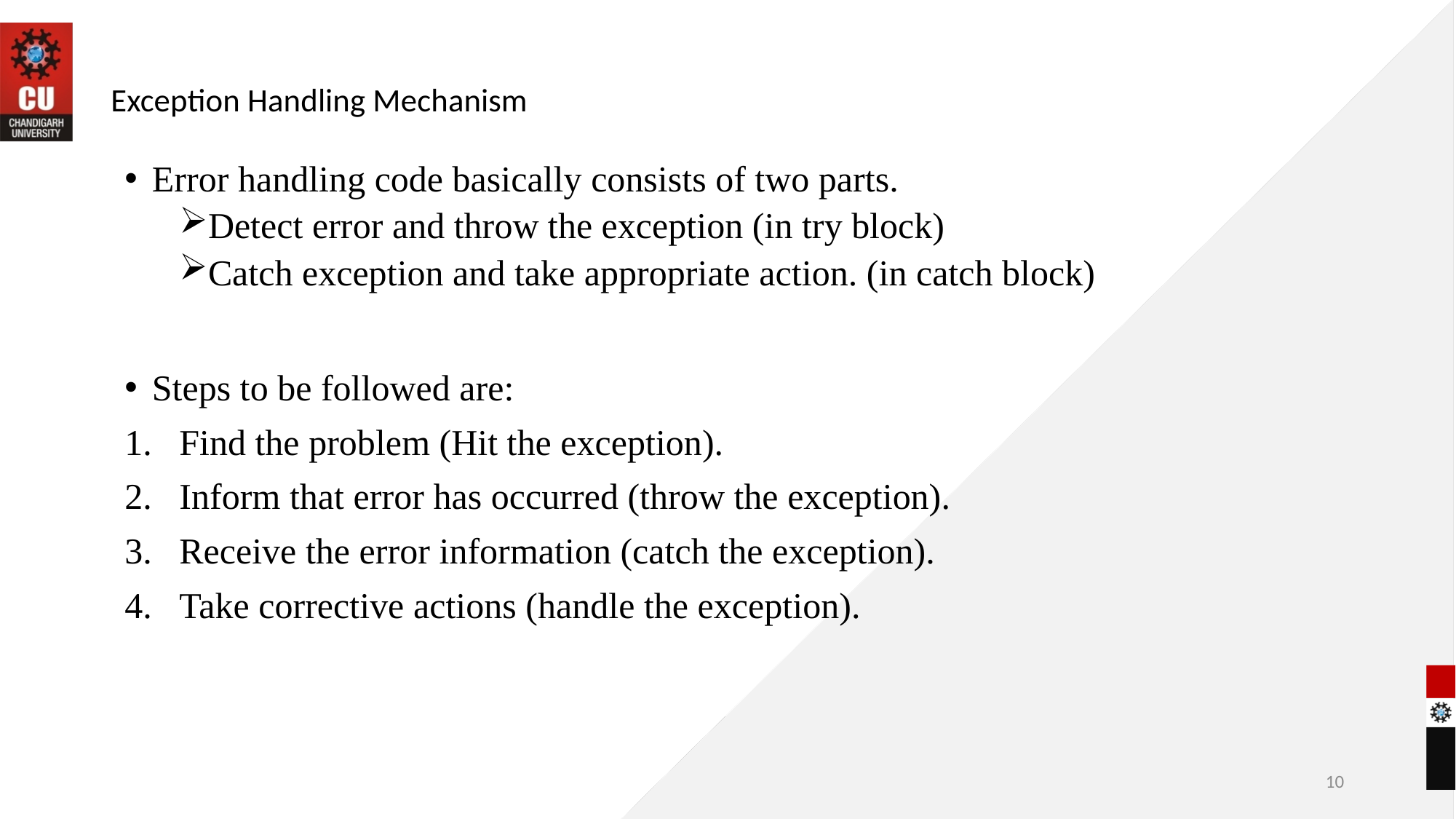

# Exception Handling Mechanism
Error handling code basically consists of two parts.
Detect error and throw the exception (in try block)
Catch exception and take appropriate action. (in catch block)

Steps to be followed are:
Find the problem (Hit the exception).
Inform that error has occurred (throw the exception).
Receive the error information (catch the exception).
Take corrective actions (handle the exception).

10